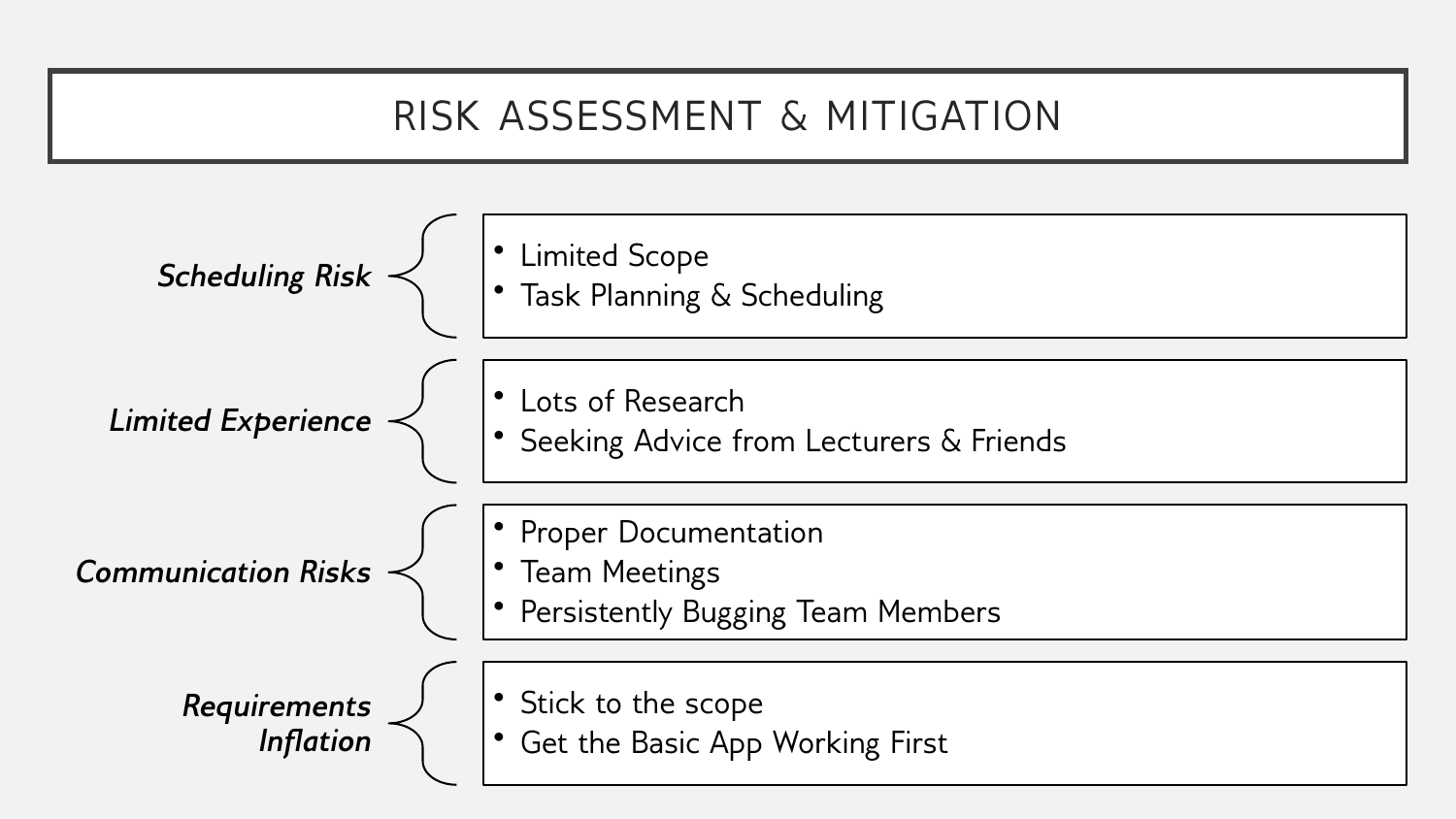

# Risk Assessment & Mitigation
Scheduling Risk
Limited Scope
Task Planning & Scheduling
Limited Experience
Lots of Research
Seeking Advice from Lecturers & Friends
Communication Risks
Proper Documentation
Team Meetings
Persistently Bugging Team Members
Requirements Inflation
Stick to the scope
Get the Basic App Working First